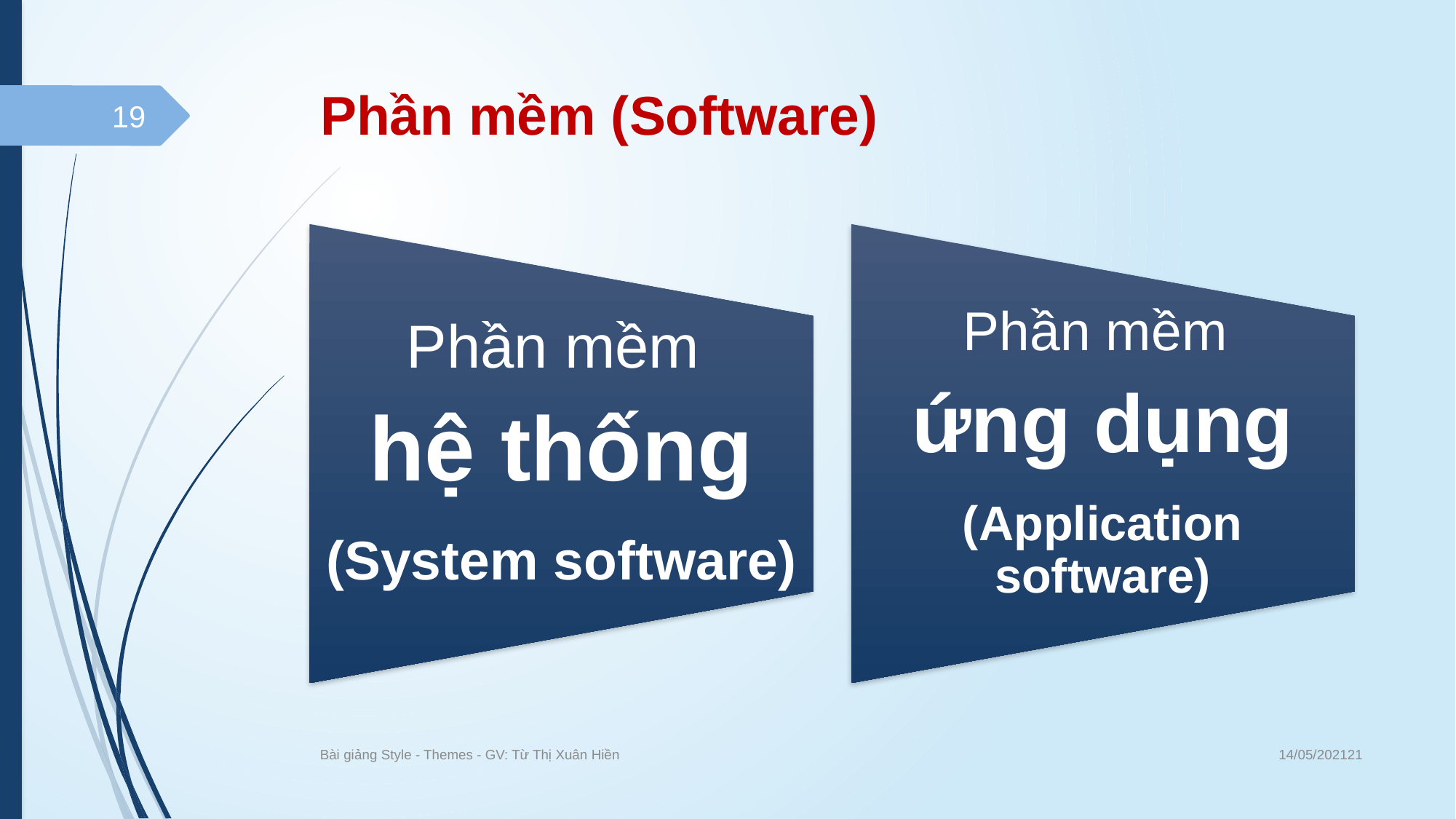

# Phần mềm (Software)
19
Phần mềm
hệ thống
(System software)
Phần mềm
ứng dụng
(Application software)
14/05/202121
Bài giảng Style - Themes - GV: Từ Thị Xuân Hiền